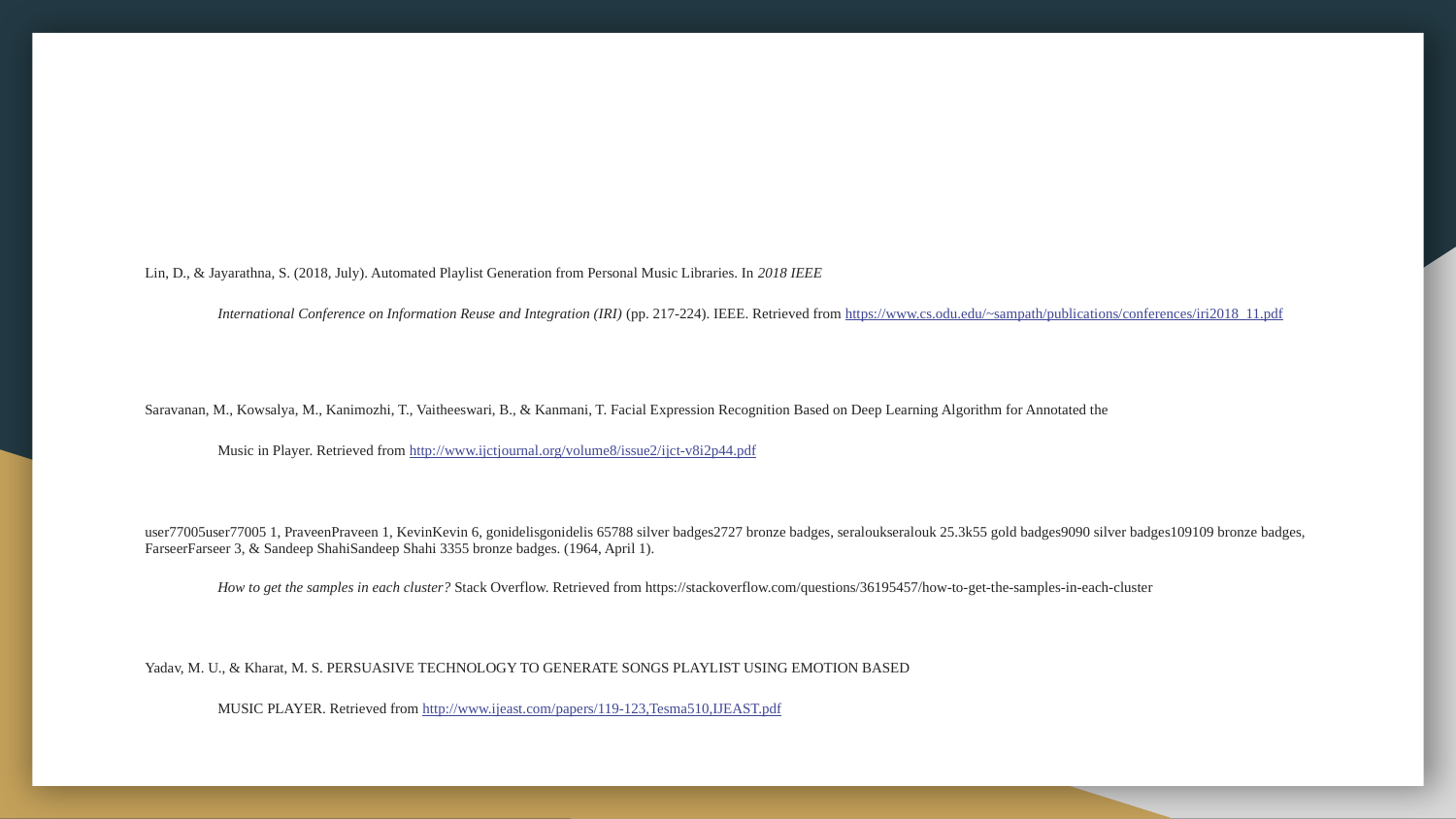

Lin, D., & Jayarathna, S. (2018, July). Automated Playlist Generation from Personal Music Libraries. In 2018 IEEE
International Conference on Information Reuse and Integration (IRI) (pp. 217-224). IEEE. Retrieved from https://www.cs.odu.edu/~sampath/publications/conferences/iri2018_11.pdf

Saravanan, M., Kowsalya, M., Kanimozhi, T., Vaitheeswari, B., & Kanmani, T. Facial Expression Recognition Based on Deep Learning Algorithm for Annotated the
Music in Player. Retrieved from http://www.ijctjournal.org/volume8/issue2/ijct-v8i2p44.pdf

user77005user77005 1, PraveenPraveen 1, KevinKevin 6, gonidelisgonidelis 65788 silver badges2727 bronze badges, seraloukseralouk 25.3k55 gold badges9090 silver badges109109 bronze badges, FarseerFarseer 3, & Sandeep ShahiSandeep Shahi 3355 bronze badges. (1964, April 1).
How to get the samples in each cluster? Stack Overflow. Retrieved from https://stackoverflow.com/questions/36195457/how-to-get-the-samples-in-each-cluster

Yadav, M. U., & Kharat, M. S. PERSUASIVE TECHNOLOGY TO GENERATE SONGS PLAYLIST USING EMOTION BASED
MUSIC PLAYER. Retrieved from http://www.ijeast.com/papers/119-123,Tesma510,IJEAST.pdf